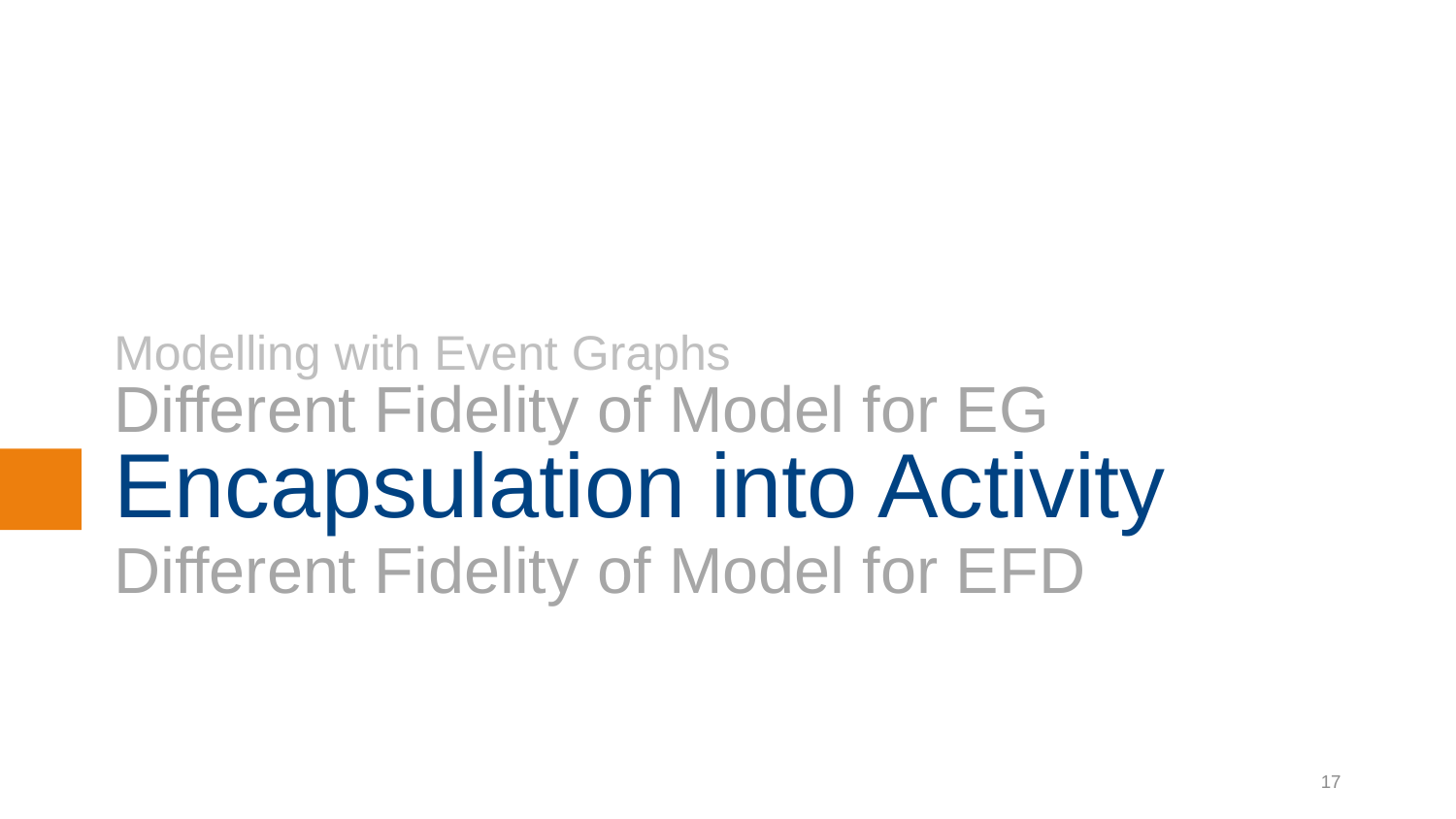

Modelling with Event Graphs
Different Fidelity of Model for EG
# Encapsulation into Activity
Different Fidelity of Model for EFD
17